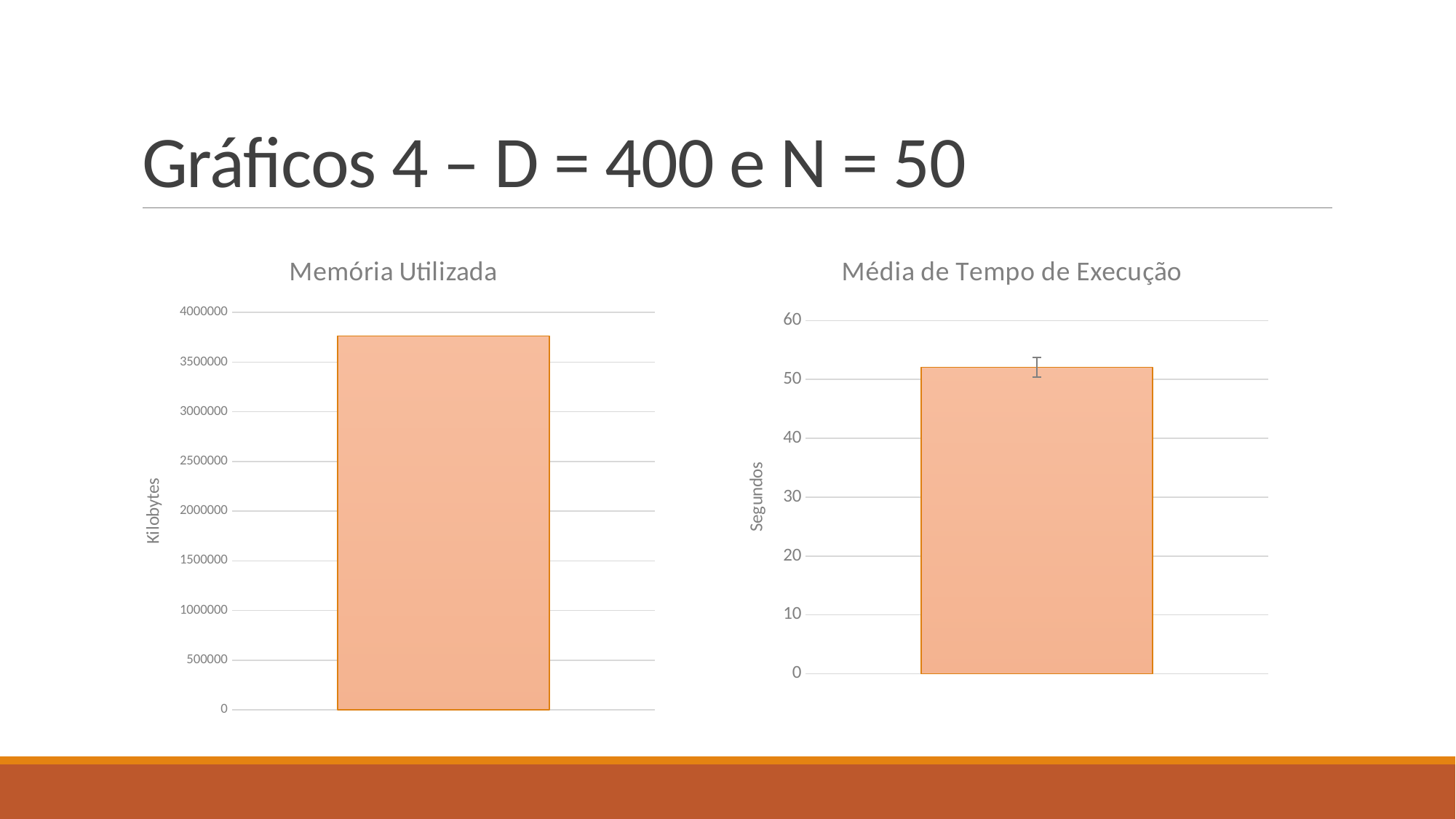

# Gráficos 4 – D = 400 e N = 50

### Chart: Memória Utilizada

| Category | Média |
|---|---|

### Chart: Média de Tempo de Execução

| Category | Média |
|---|---|